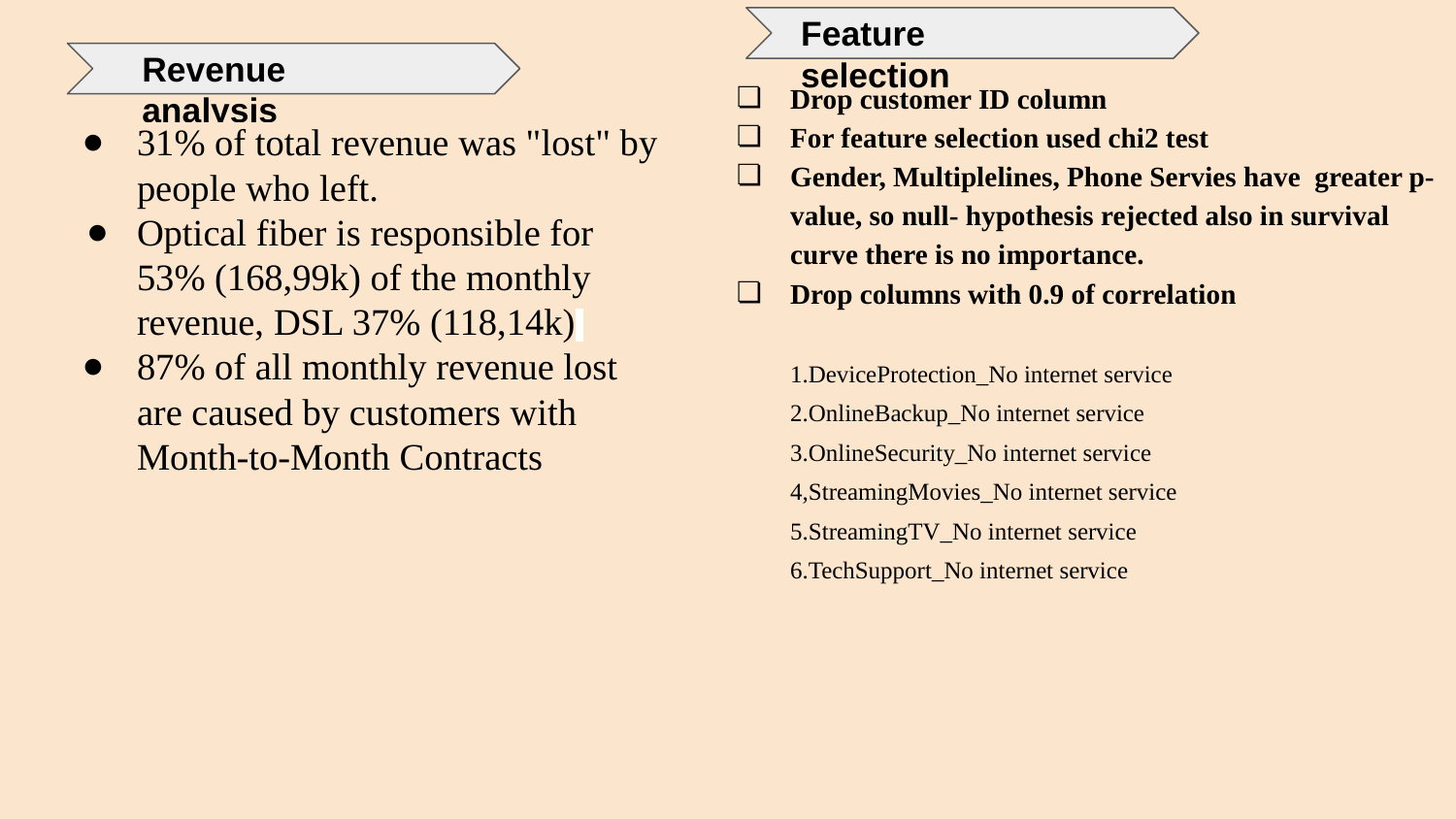

Feature selection

Revenue analysis

Drop customer ID column
For feature selection used chi2 test
Gender, Multiplelines, Phone Servies have  greater p-value, so null- hypothesis rejected also in survival curve there is no importance.
Drop columns with 0.9 of correlation

1.DeviceProtection_No internet service
2.OnlineBackup_No internet service
3.OnlineSecurity_No internet service
4,StreamingMovies_No internet service
5.StreamingTV_No internet service
6.TechSupport_No internet service

31% of total revenue was "lost" by people who left.
Optical fiber is responsible for 53% (168,99k) of the monthly revenue, DSL 37% (118,14k)
87% of all monthly revenue lost are caused by customers with Month-to-Month Contracts